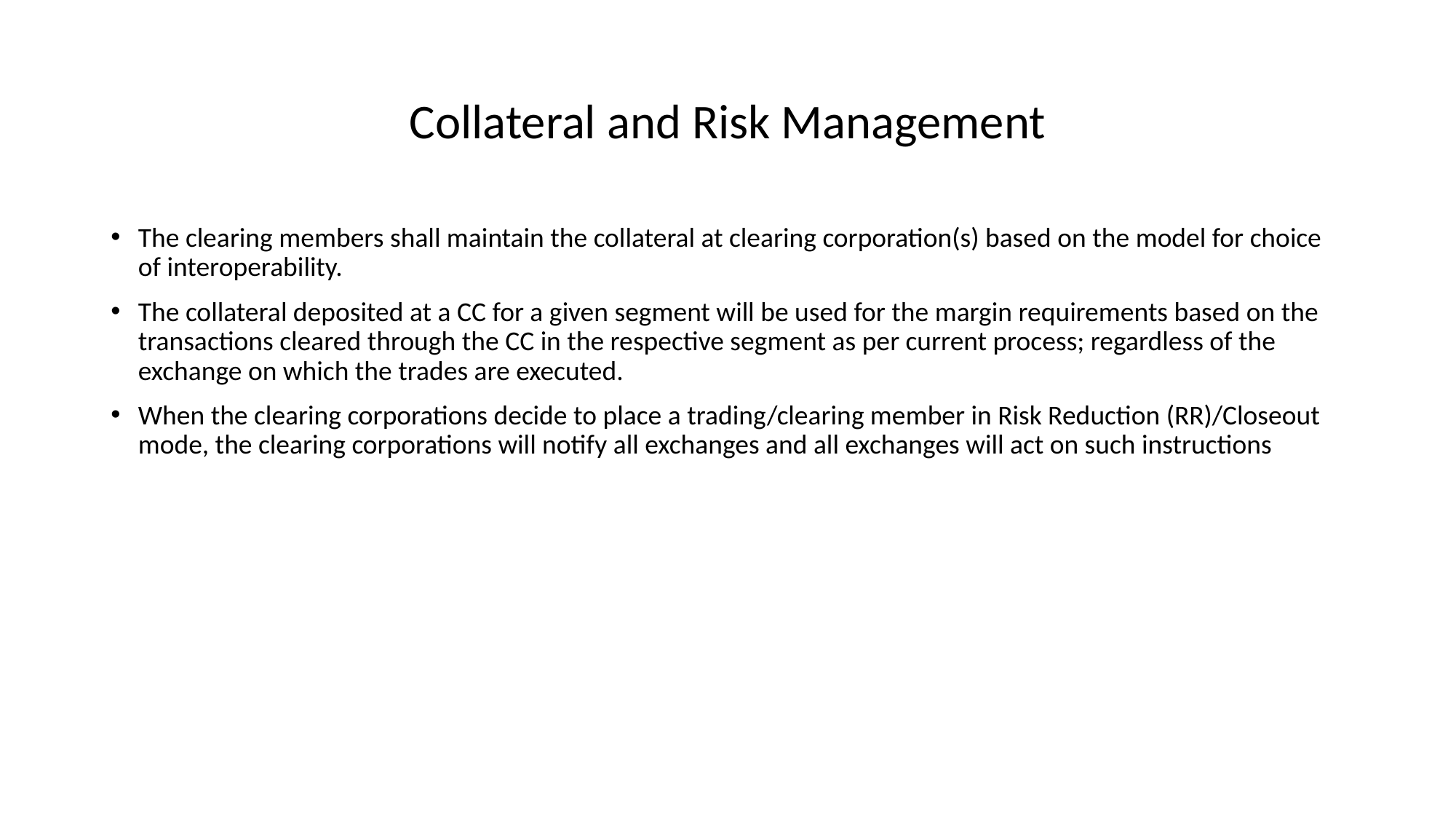

# Collateral and Risk Management
The clearing members shall maintain the collateral at clearing corporation(s) based on the model for choice of interoperability.
The collateral deposited at a CC for a given segment will be used for the margin requirements based on the transactions cleared through the CC in the respective segment as per current process; regardless of the exchange on which the trades are executed.
When the clearing corporations decide to place a trading/clearing member in Risk Reduction (RR)/Closeout mode, the clearing corporations will notify all exchanges and all exchanges will act on such instructions